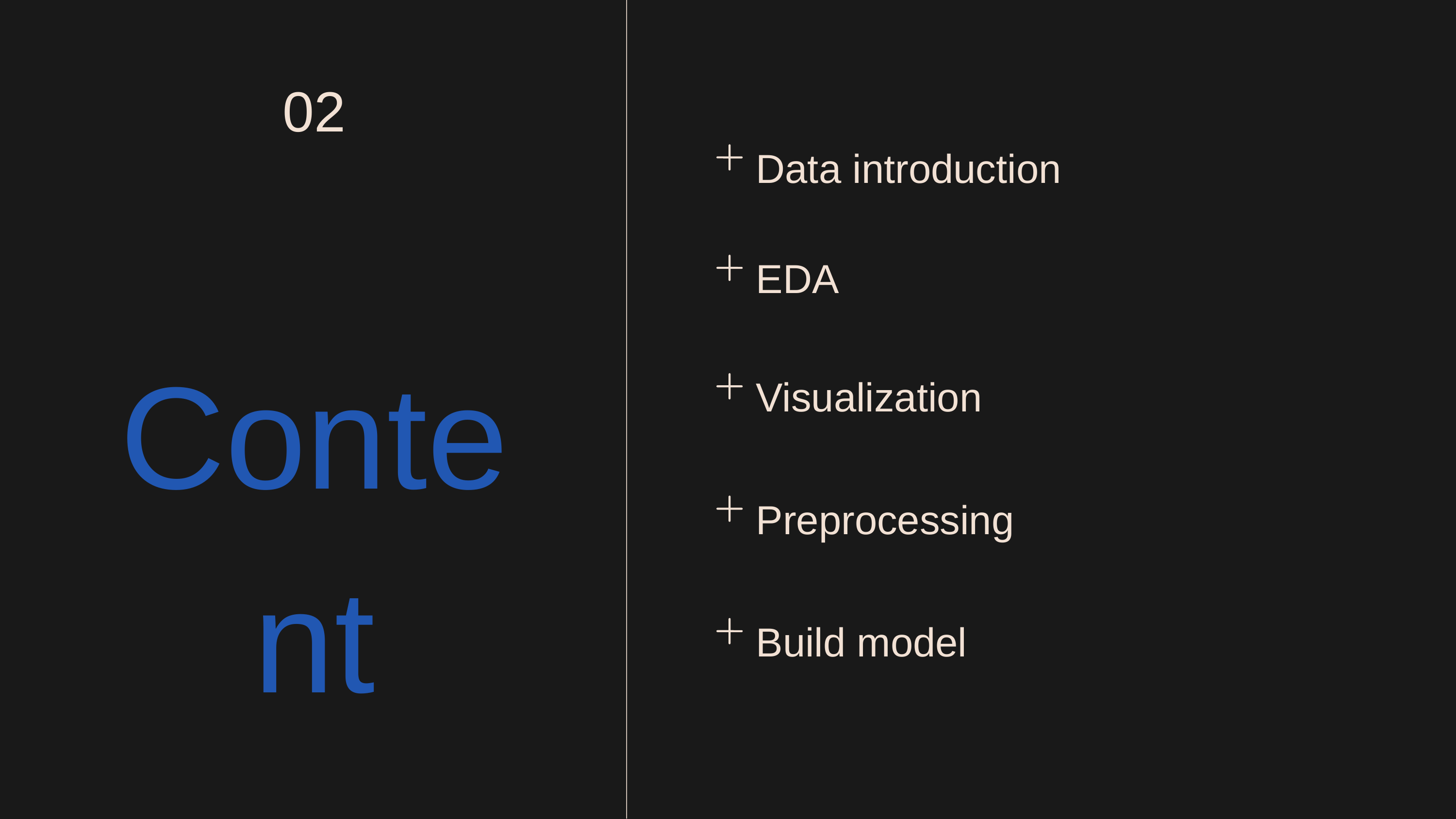

02
Data introduction

EDA

Content

Visualization

Preprocessing

Build model